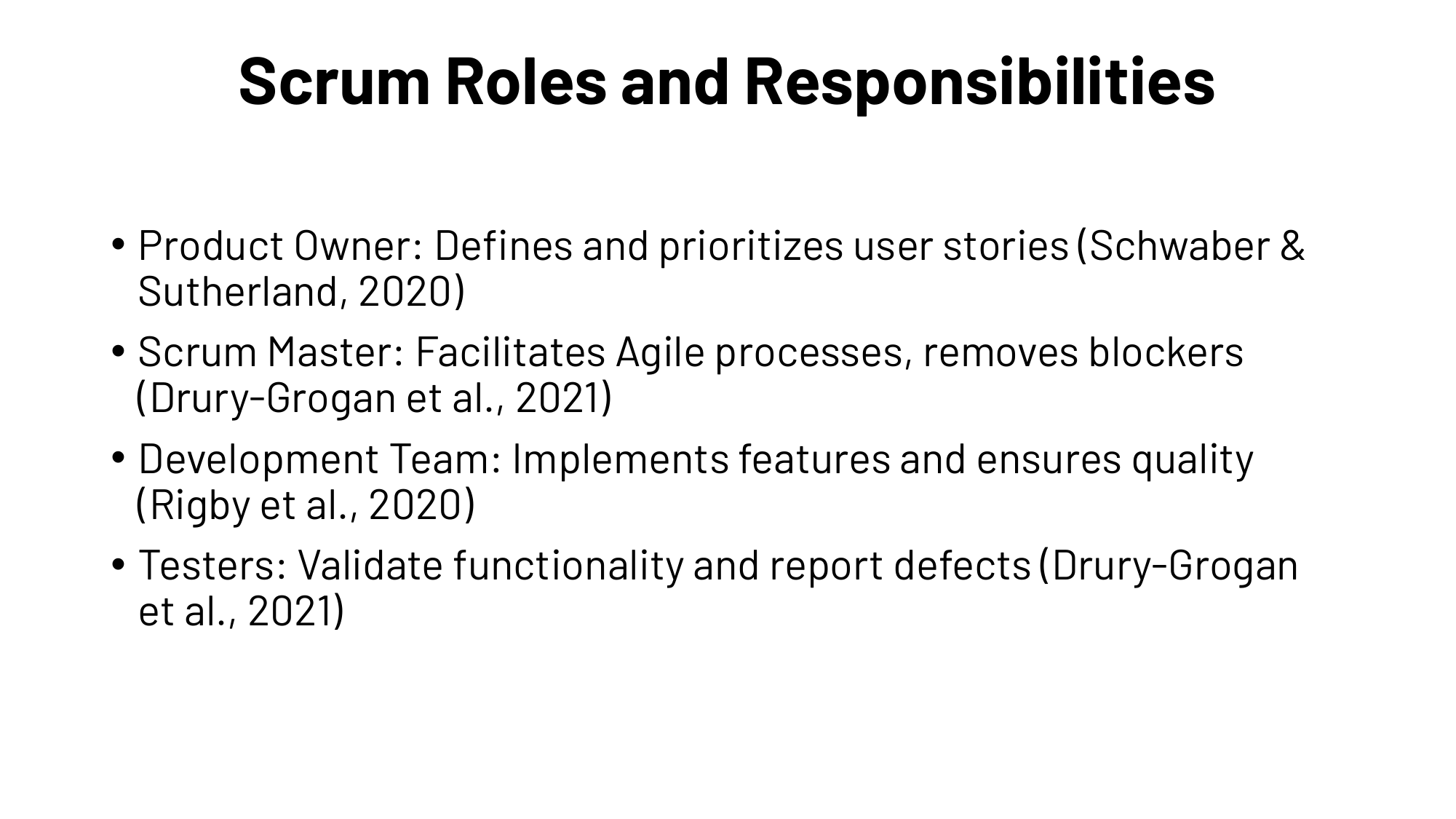

# Scrum Roles and Responsibilities
Product Owner: Defines and prioritizes user stories (Schwaber & Sutherland, 2020)
Scrum Master: Facilitates Agile processes, removes blockers (Drury-Grogan et al., 2021)
Development Team: Implements features and ensures quality (Rigby et al., 2020)
Testers: Validate functionality and report defects (Drury-Grogan et al., 2021)